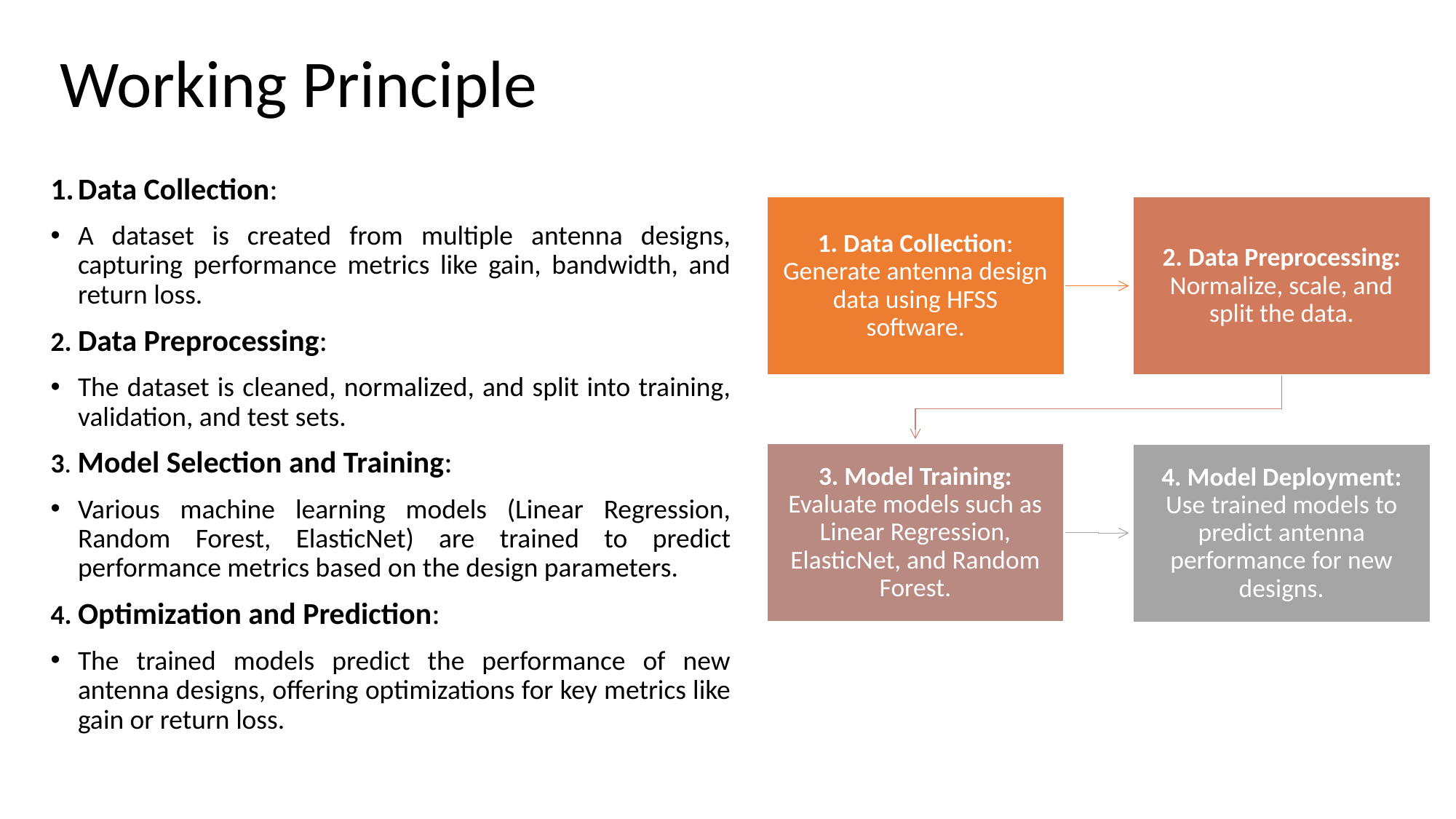

# Working Principle

Data Collection:
A dataset is created from multiple antenna designs, capturing performance metrics like gain, bandwidth, and return loss.
2. Data Preprocessing:
The dataset is cleaned, normalized, and split into training, validation, and test sets.
3. Model Selection and Training:
Various machine learning models (Linear Regression, Random Forest, ElasticNet) are trained to predict performance metrics based on the design parameters.
4. Optimization and Prediction:
The trained models predict the performance of new antenna designs, offering optimizations for key metrics like gain or return loss.

1. Data Collection: Generate antenna design data using HFSS software.

2. Data Preprocessing: Normalize, scale, and split the data.

3. Model Training: Evaluate models such as Linear Regression, ElasticNet, and Random Forest.
4. Model Deployment: Use trained models to predict antenna performance for new designs.